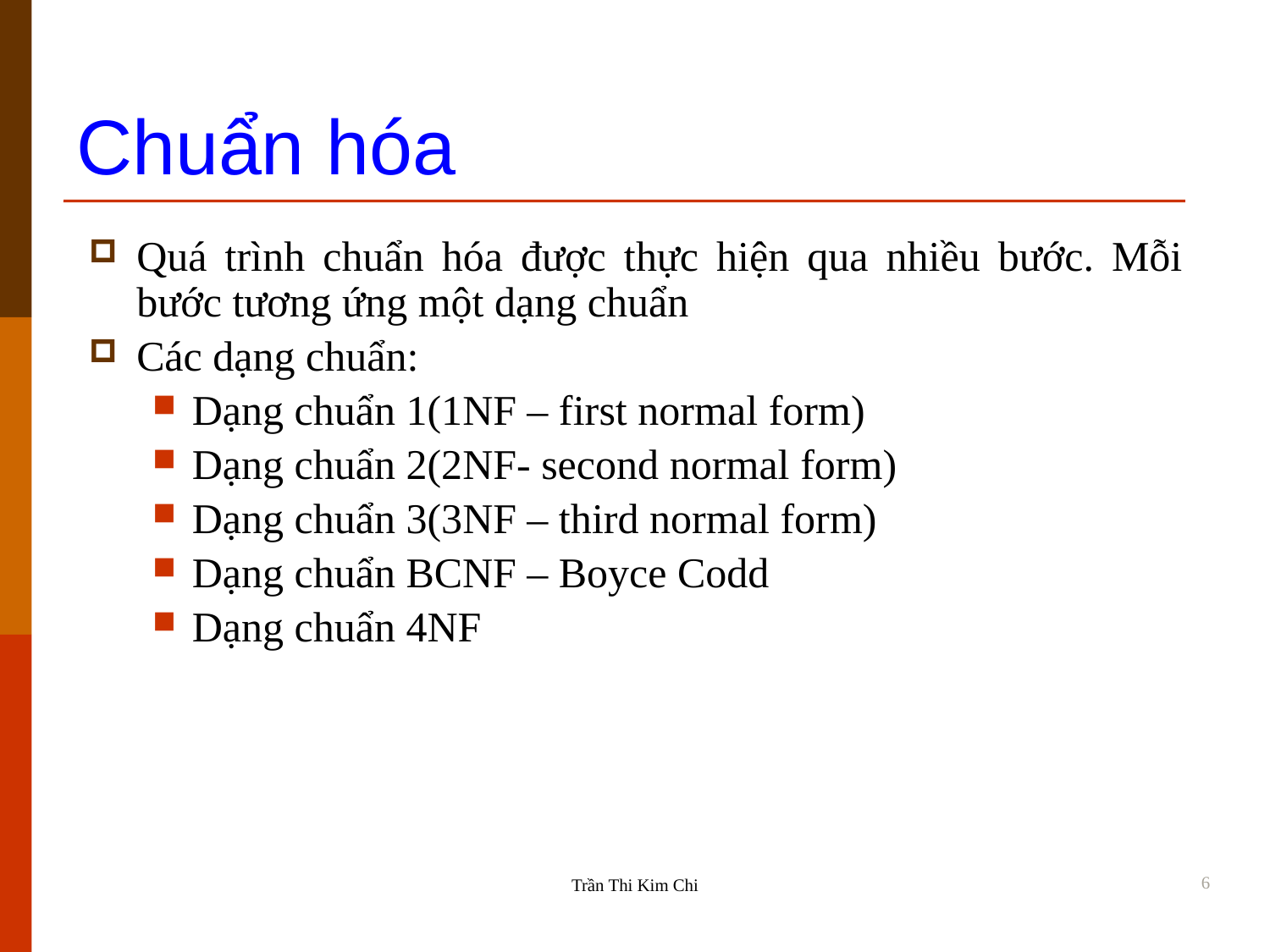

Chuẩn hóa
Quá trình chuẩn hóa được thực hiện qua nhiều bước. Mỗi bước tương ứng một dạng chuẩn
Các dạng chuẩn:
Dạng chuẩn 1(1NF – first normal form)
Dạng chuẩn 2(2NF- second normal form)
Dạng chuẩn 3(3NF – third normal form)
Dạng chuẩn BCNF – Boyce Codd
Dạng chuẩn 4NF

6
Trần Thi Kim Chi